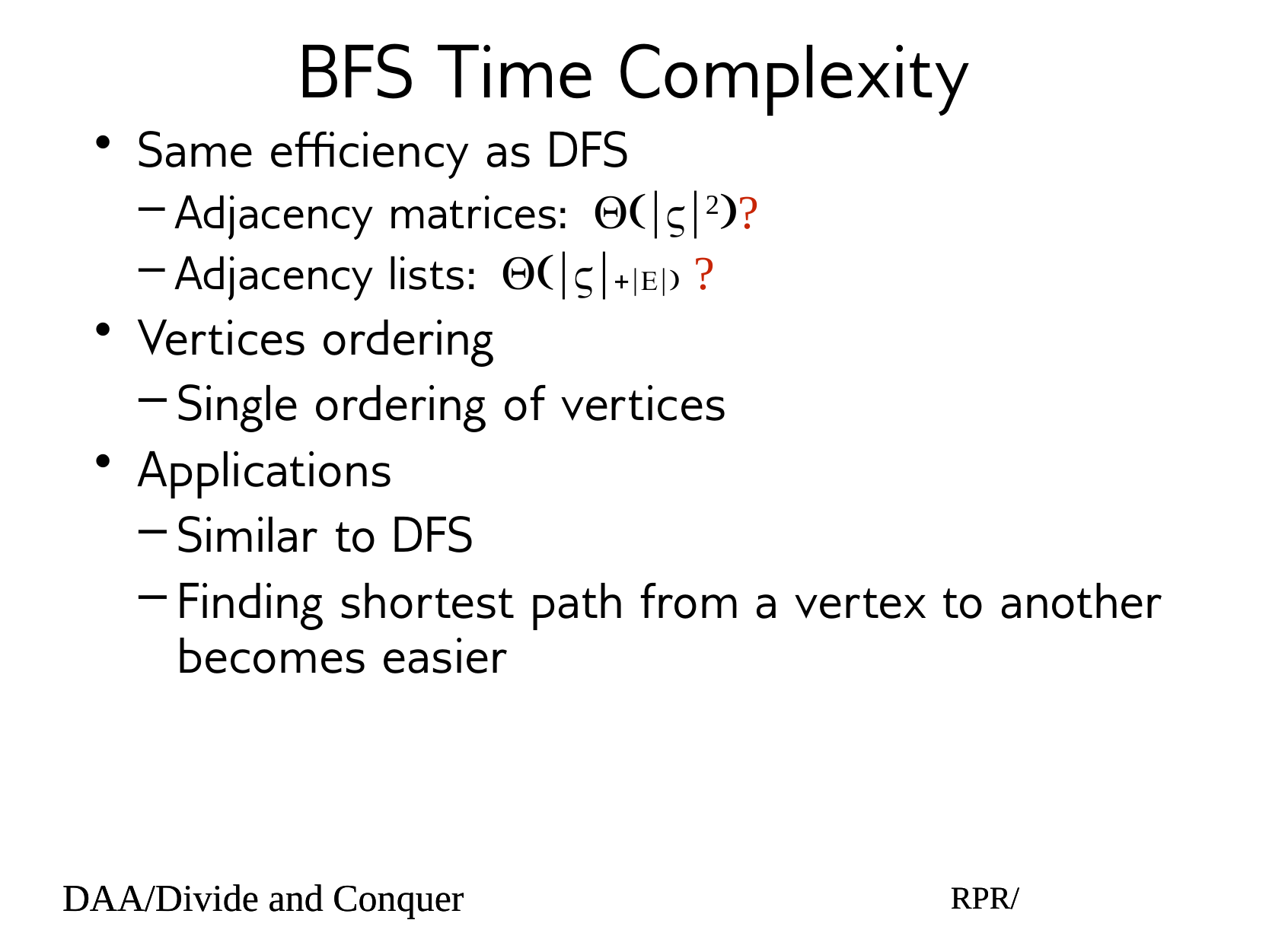

# BFS Time Complexity
Same efficiency as DFS
Adjacency matrices: Θ(|ς|2)?
Adjacency lists: Θ(|ς|+|Ε|) ?
Vertices ordering
Single ordering of vertices
Applications
Similar to DFS
Finding shortest path from a vertex to another becomes easier
DAA/Divide and Conquer
RPR/
19